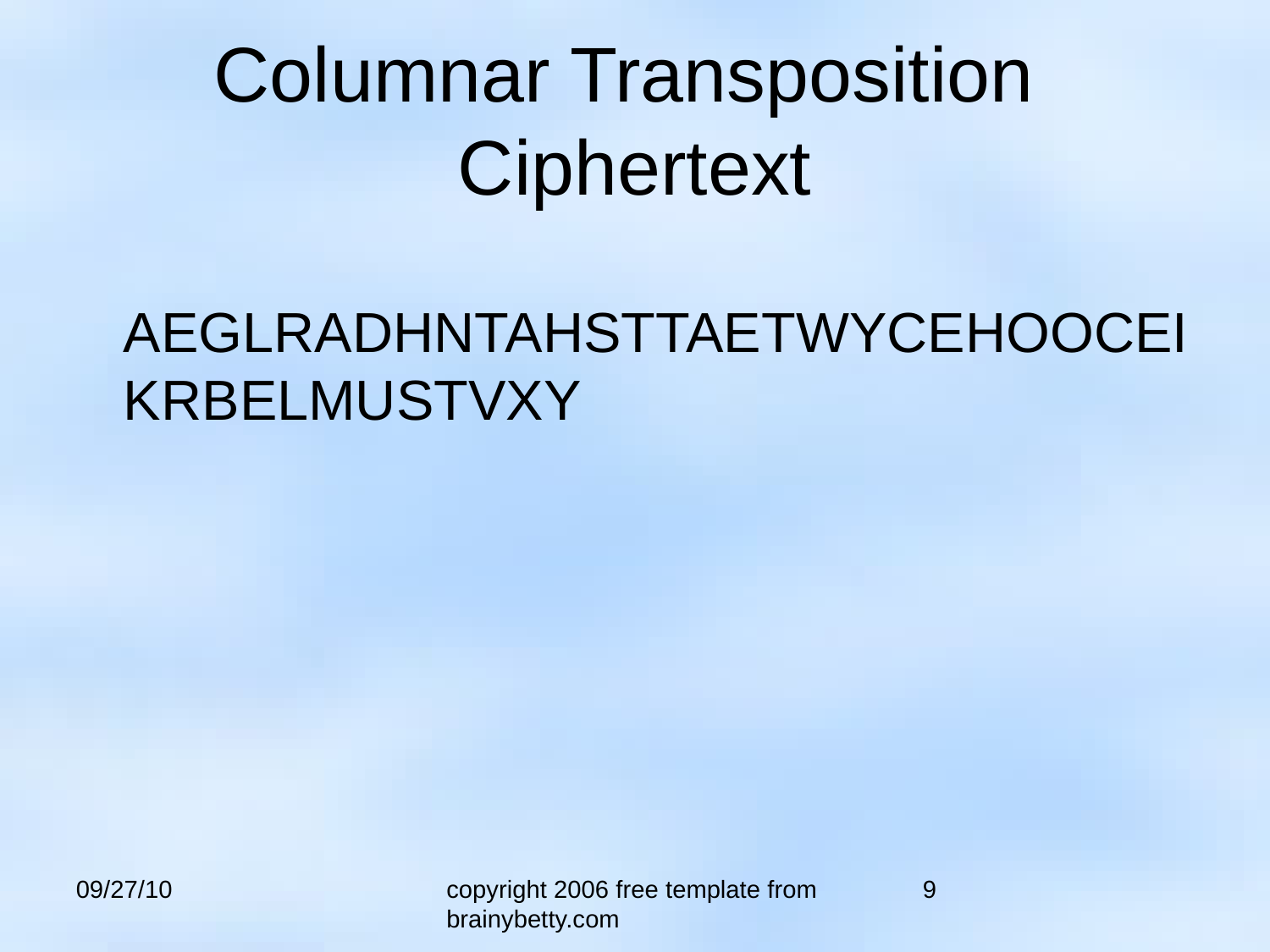

Columnar Transposition
Ciphertext
   AEGLRADHNTAHSTTAETWYCEHOOCEIKRBELMUSTVXY
09/27/10
copyright 2006 free template from brainybetty.com
9